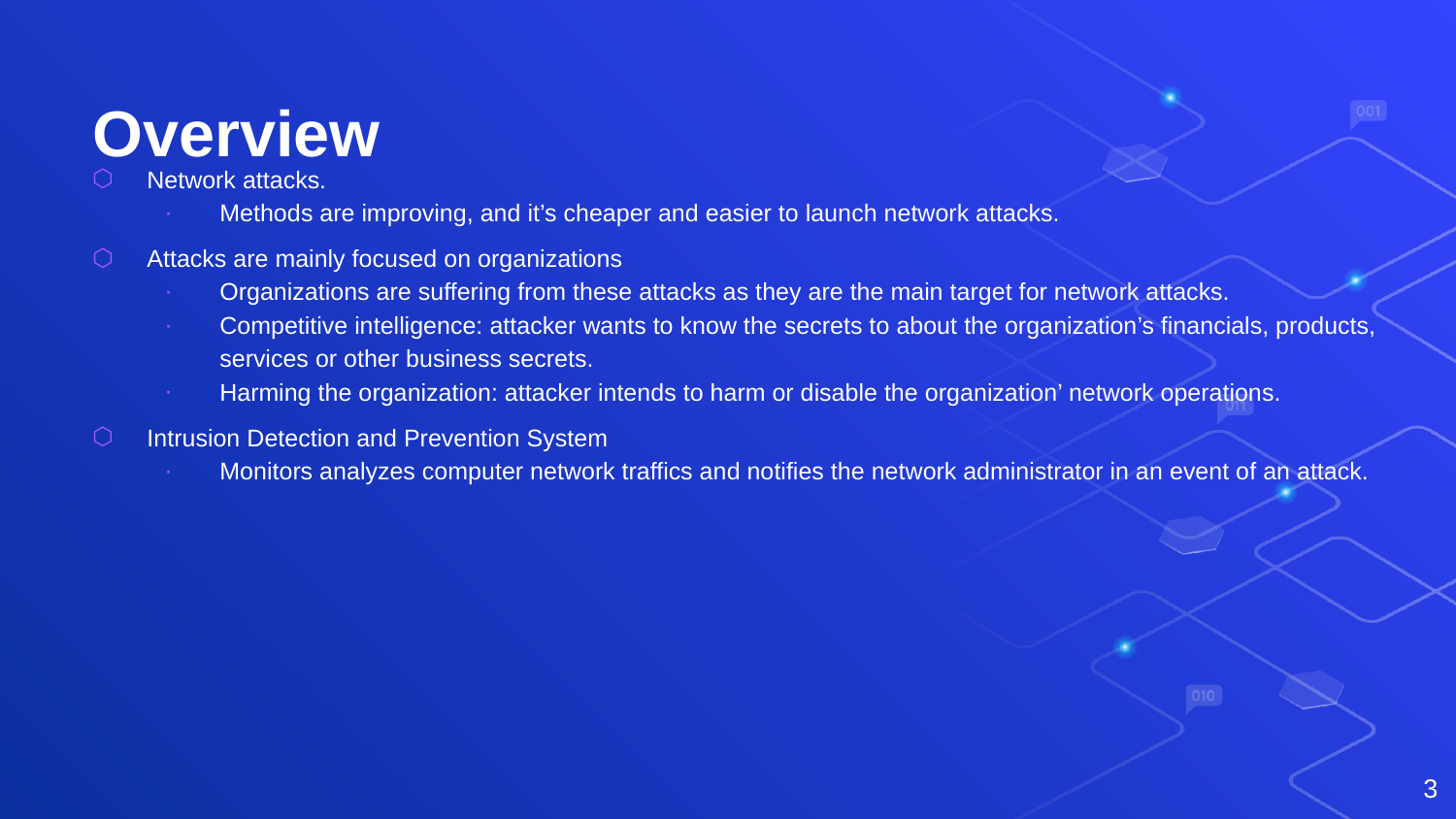

# Overview
Network attacks.
Methods are improving, and it’s cheaper and easier to launch network attacks.
Attacks are mainly focused on organizations
Organizations are suffering from these attacks as they are the main target for network attacks.
Competitive intelligence: attacker wants to know the secrets to about the organization’s financials, products, services or other business secrets.
Harming the organization: attacker intends to harm or disable the organization’ network operations.
Intrusion Detection and Prevention System
Monitors analyzes computer network traffics and notifies the network administrator in an event of an attack.

3